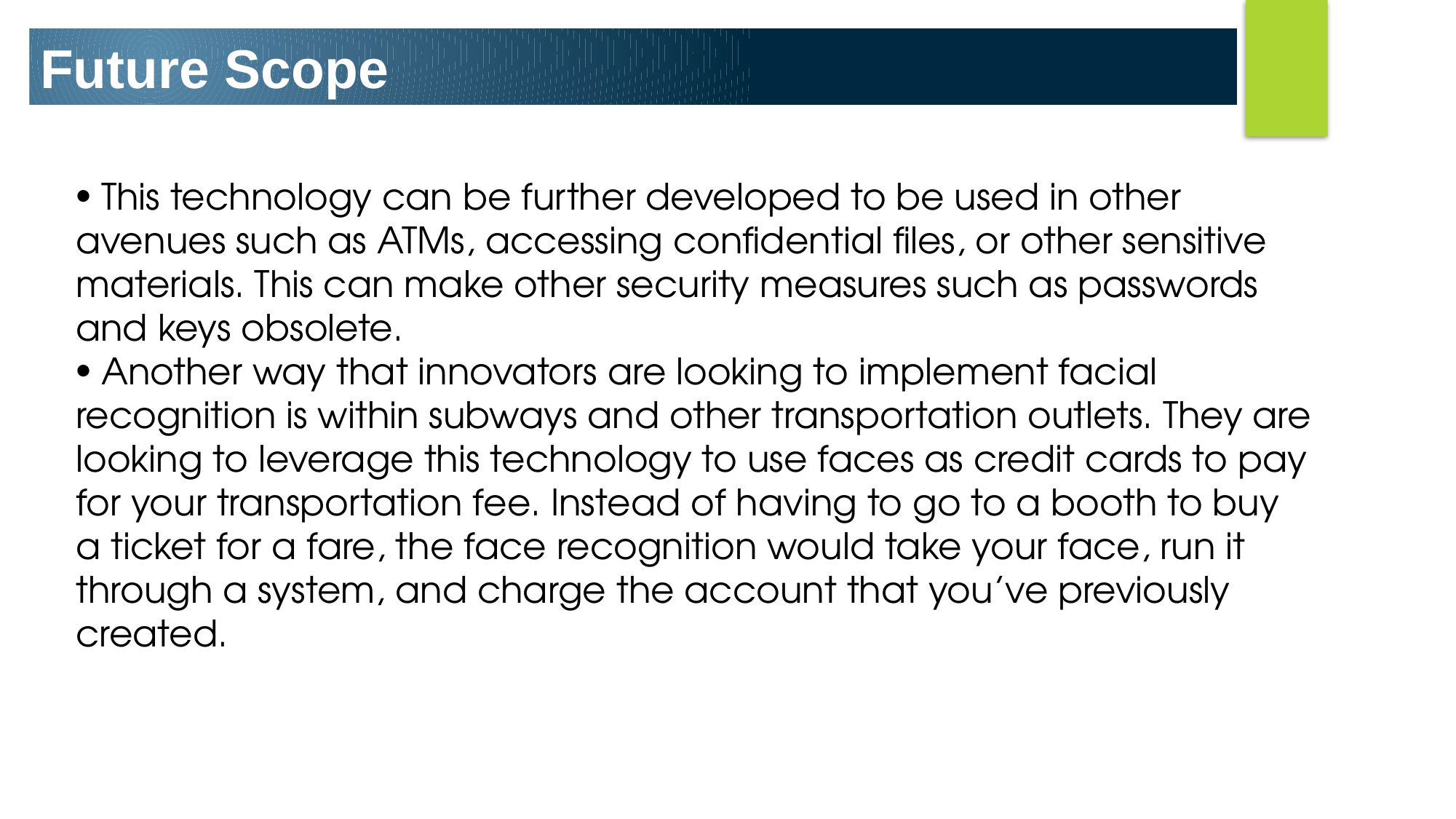

Future Scope
 This technology can be further developed to be used in other avenues such as ATMs, accessing confidential files, or other sensitive materials. This can make other security measures such as passwords and keys obsolete.
 Another way that innovators are looking to implement facial recognition is within subways and other transportation outlets. They are looking to leverage this technology to use faces as credit cards to pay for your transportation fee. Instead of having to go to a booth to buy a ticket for a fare, the face recognition would take your face, run it through a system, and charge the account that you’ve previously created.